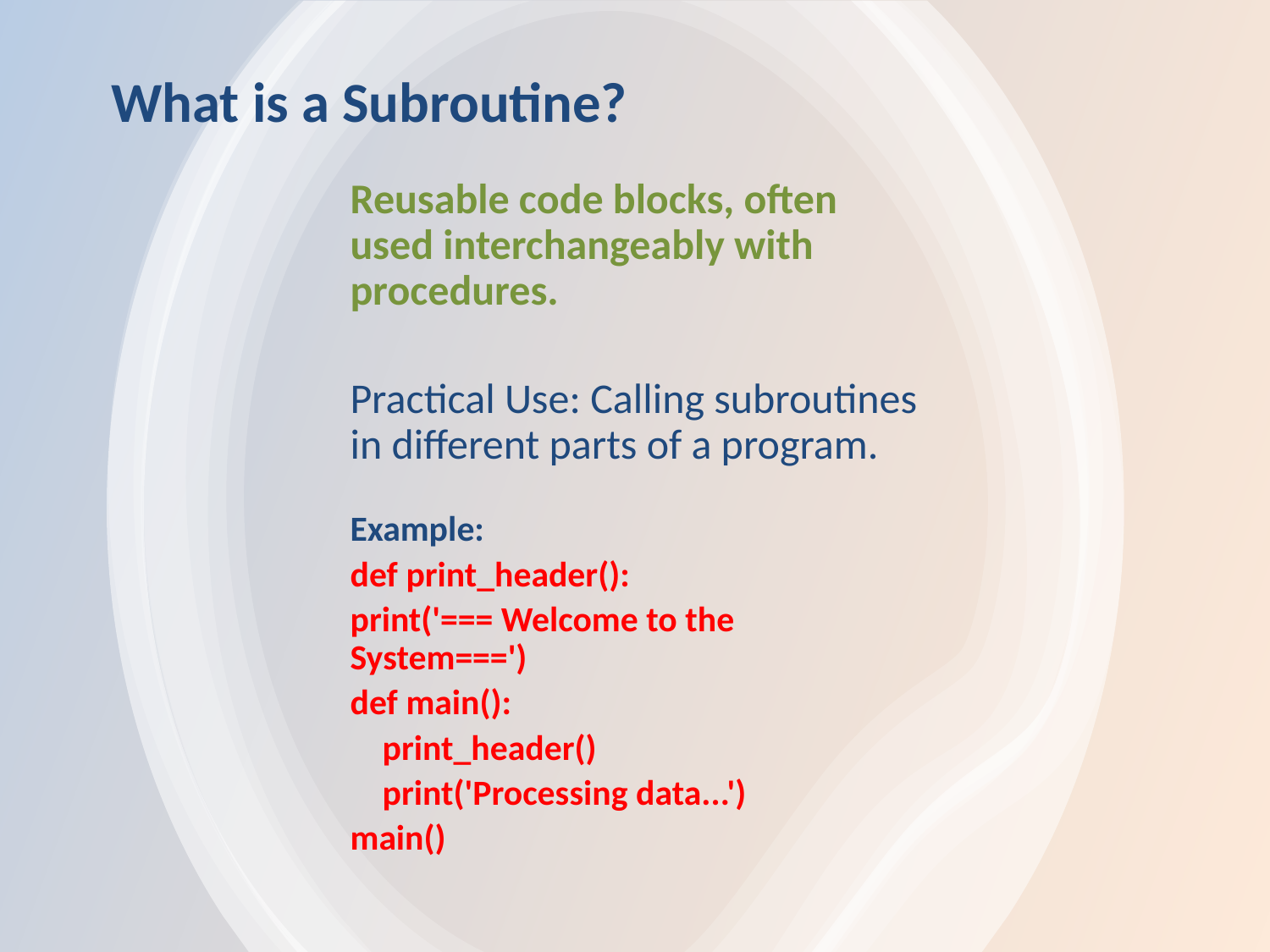

# What is a Subroutine?
Reusable code blocks, often used interchangeably with procedures.

Practical Use: Calling subroutines in different parts of a program.

Example:
def print_header():
print('=== Welcome to the System===')
def main():
    print_header()
    print('Processing data...')
main()